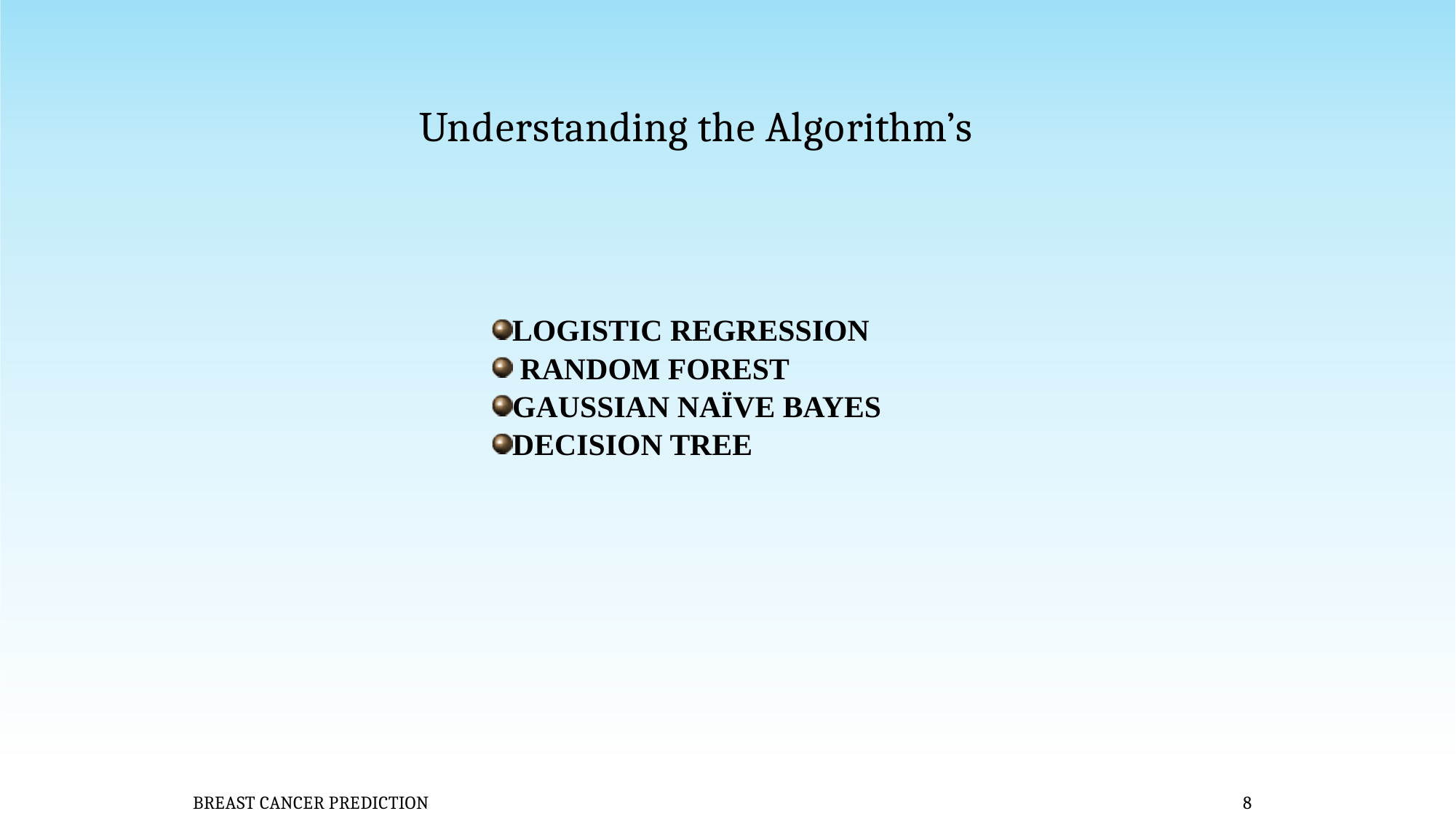

# Understanding the Algorithm’s
LOGISTIC REGRESSION
 RANDOM FOREST
GAUSSIAN NAÏVE BAYES
DECISION TREE

BREAST CANCER PREDICTION
8